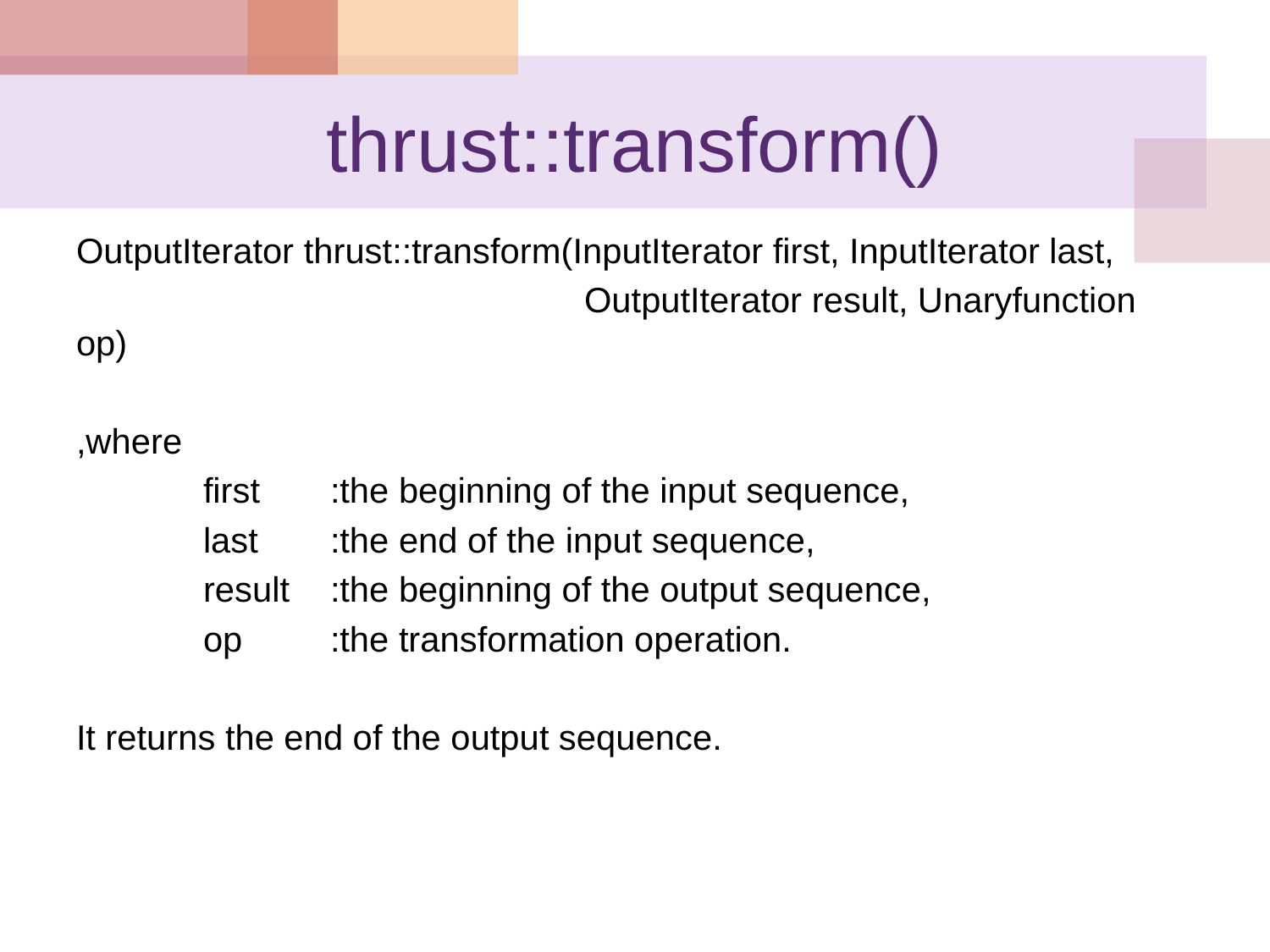

# thrust::transform()
OutputIterator thrust::transform(InputIterator first, InputIterator last,
				OutputIterator result, Unaryfunction op)

,where
	first	:the beginning of the input sequence,
	last	:the end of the input sequence,
	result	:the beginning of the output sequence,
	op	:the transformation operation.

It returns the end of the output sequence.